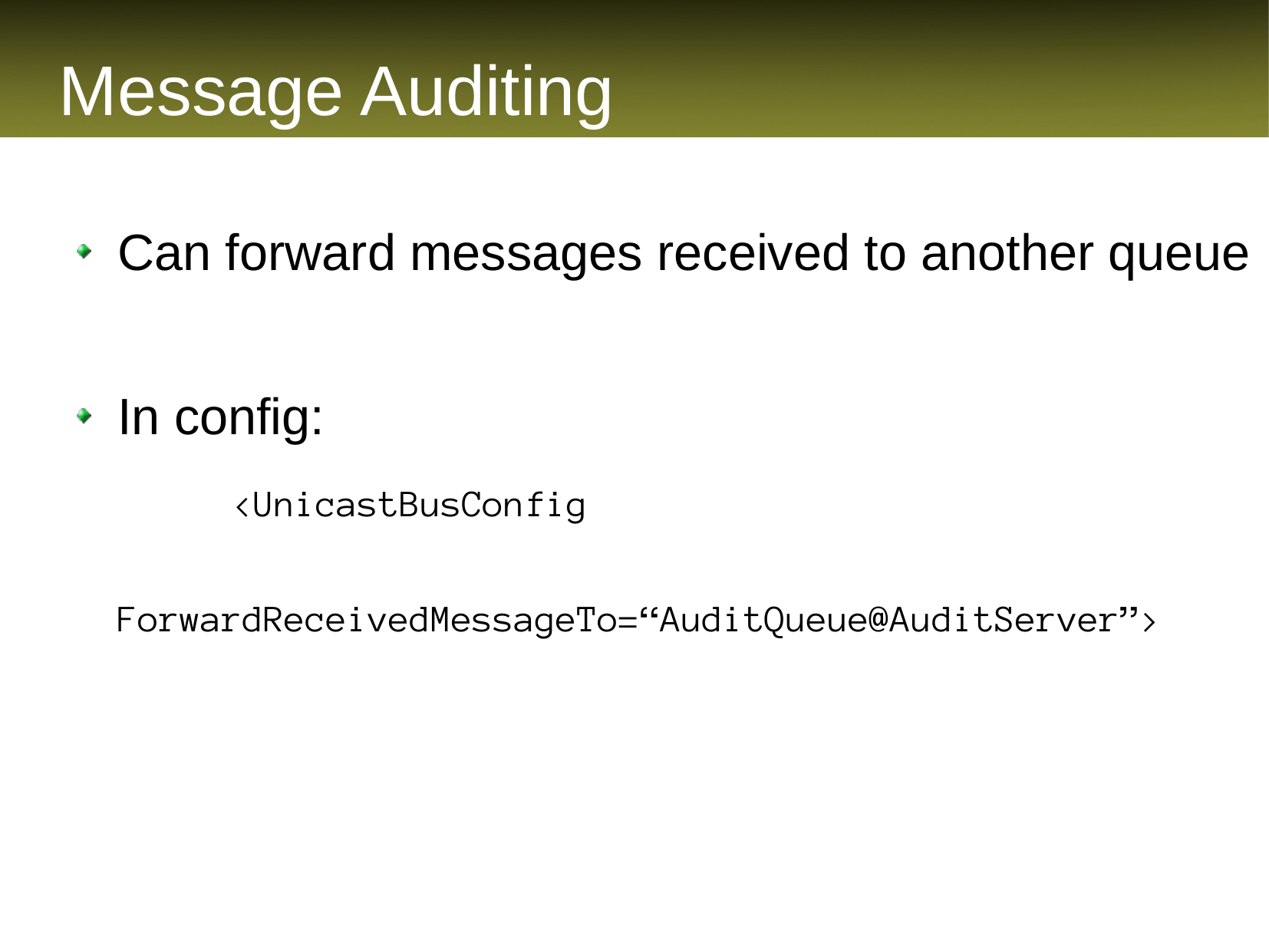

# Message Auditing
Can forward messages received to another queue

In config:
		<UnicastBusConfig
			ForwardReceivedMessageTo=“AuditQueue@AuditServer”>